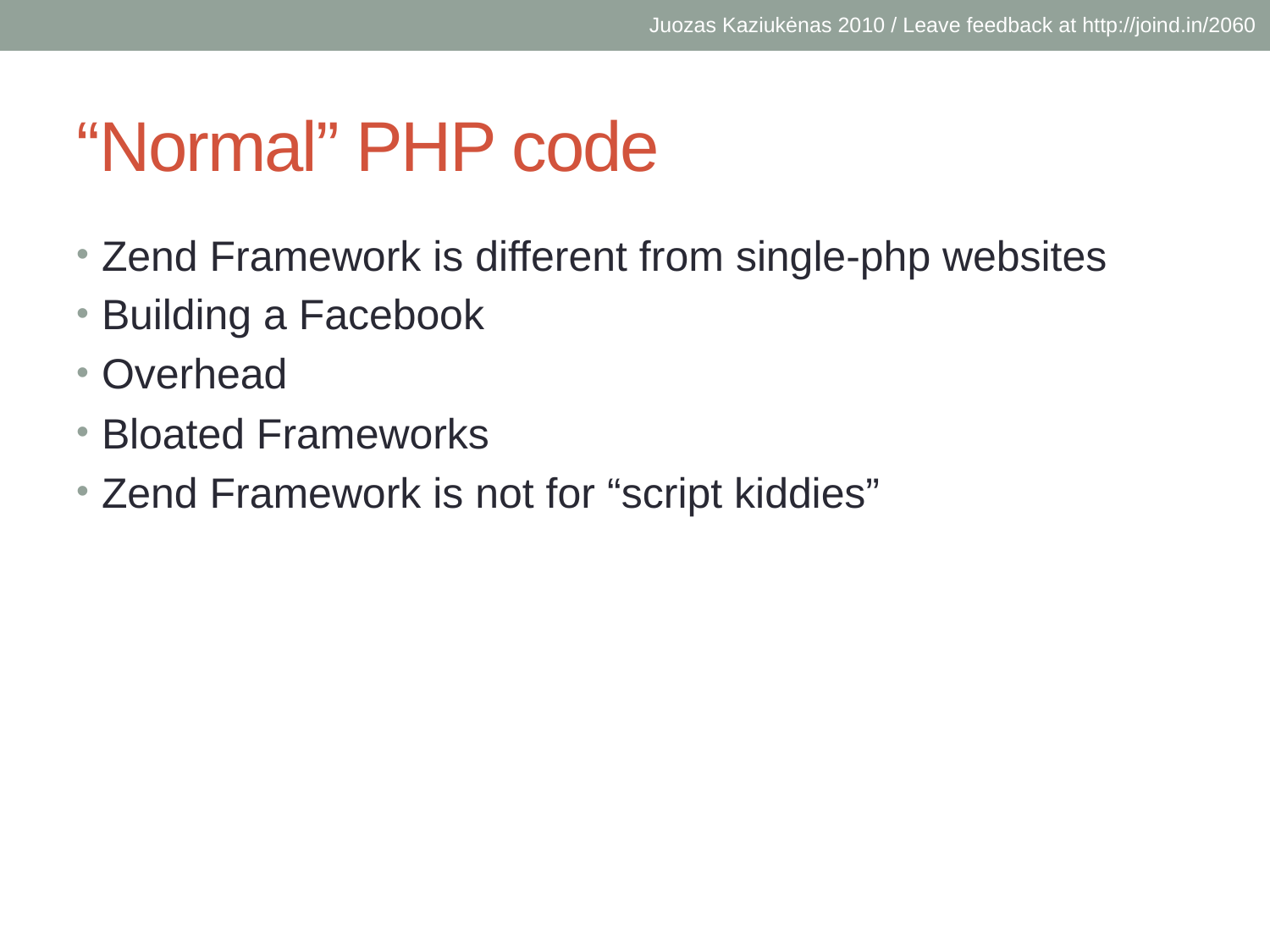

Juozas Kaziukėnas 2010 / Leave feedback at http://joind.in/2060
# “Normal” PHP code
Zend Framework is different from single-php websites
Building a Facebook
Overhead
Bloated Frameworks
Zend Framework is not for “script kiddies”